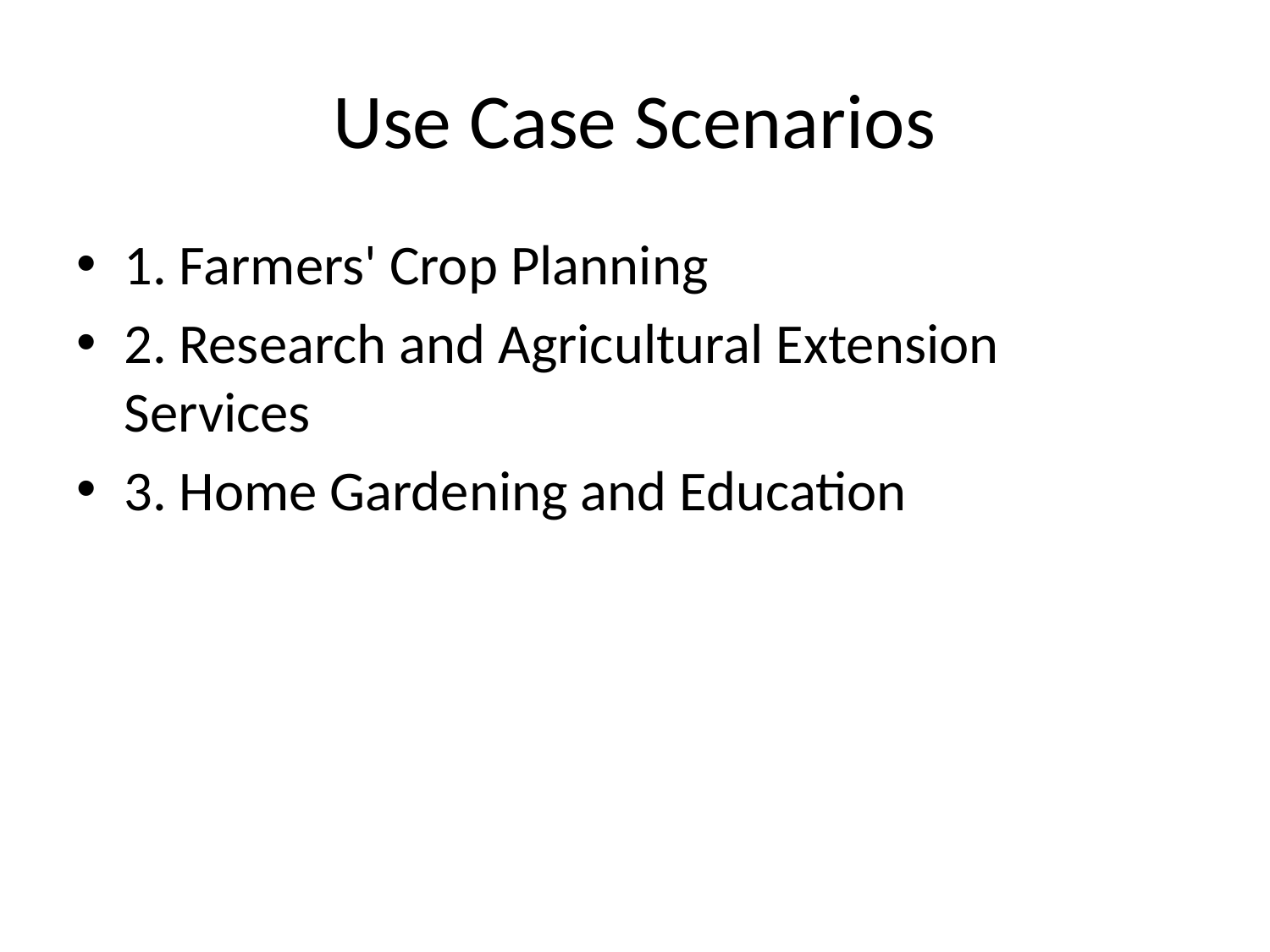

# Use Case Scenarios
1. Farmers' Crop Planning
2. Research and Agricultural Extension Services
3. Home Gardening and Education